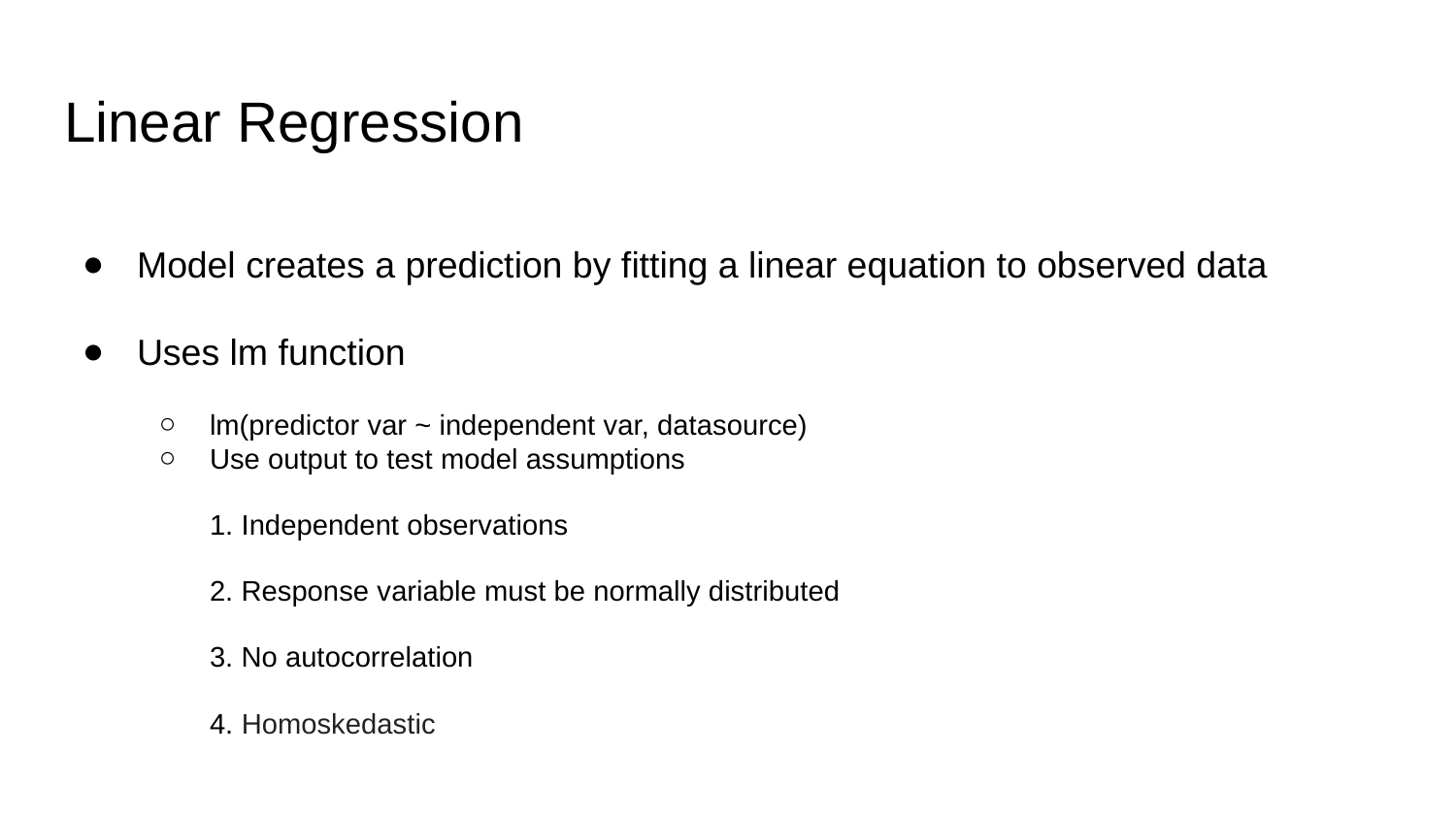

# Linear Regression
Model creates a prediction by fitting a linear equation to observed data
Uses lm function
lm(predictor var ~ independent var, datasource)
Use output to test model assumptions
1. Independent observations
2. Response variable must be normally distributed
3. No autocorrelation
4. Homoskedastic